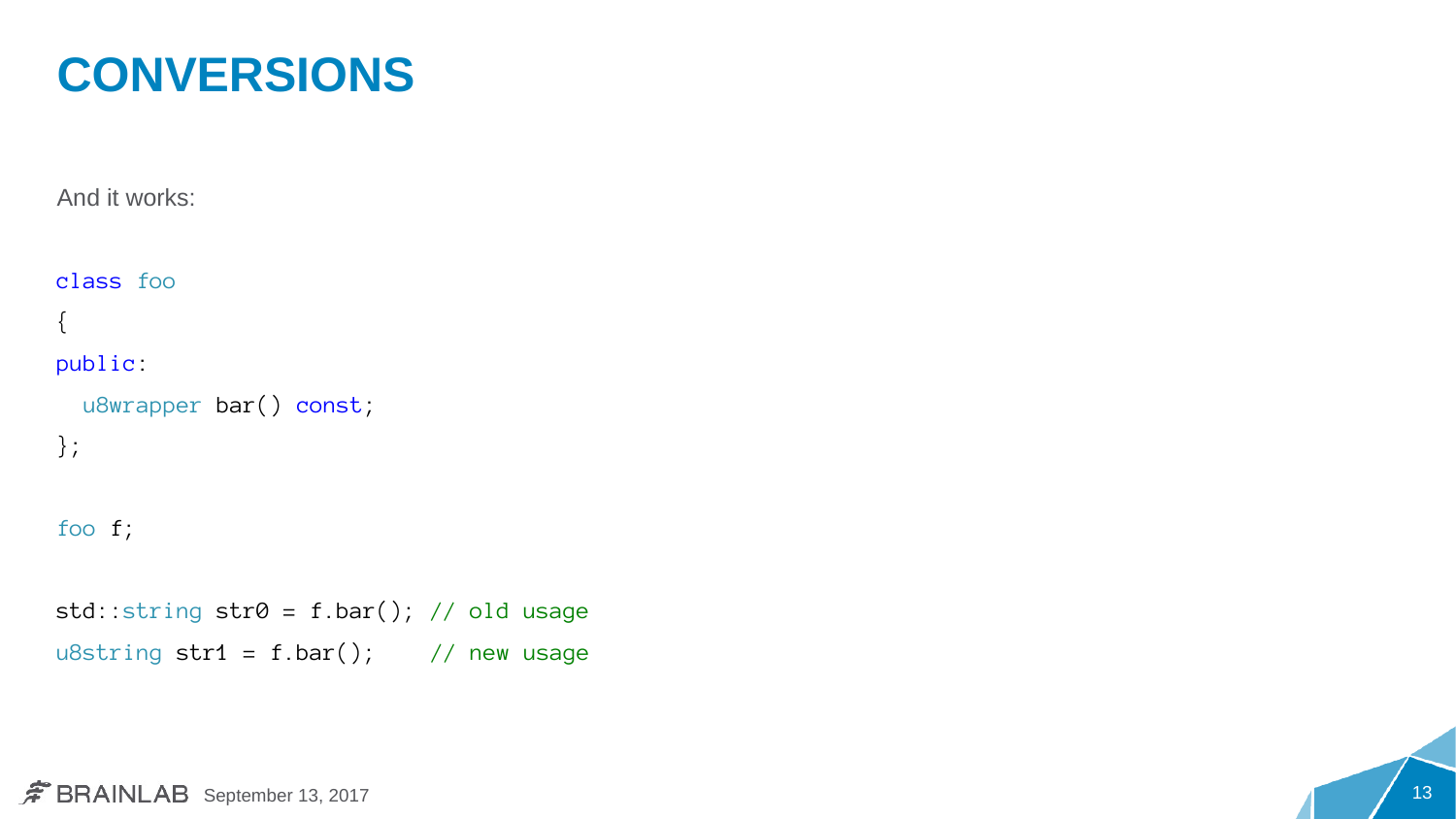

# Conversions
And it works:

class foo
{
public:
  u8wrapper bar() const;
};

foo f;

std::string str0 = f.bar(); // old usage
u8string str1 = f.bar();    // new usage